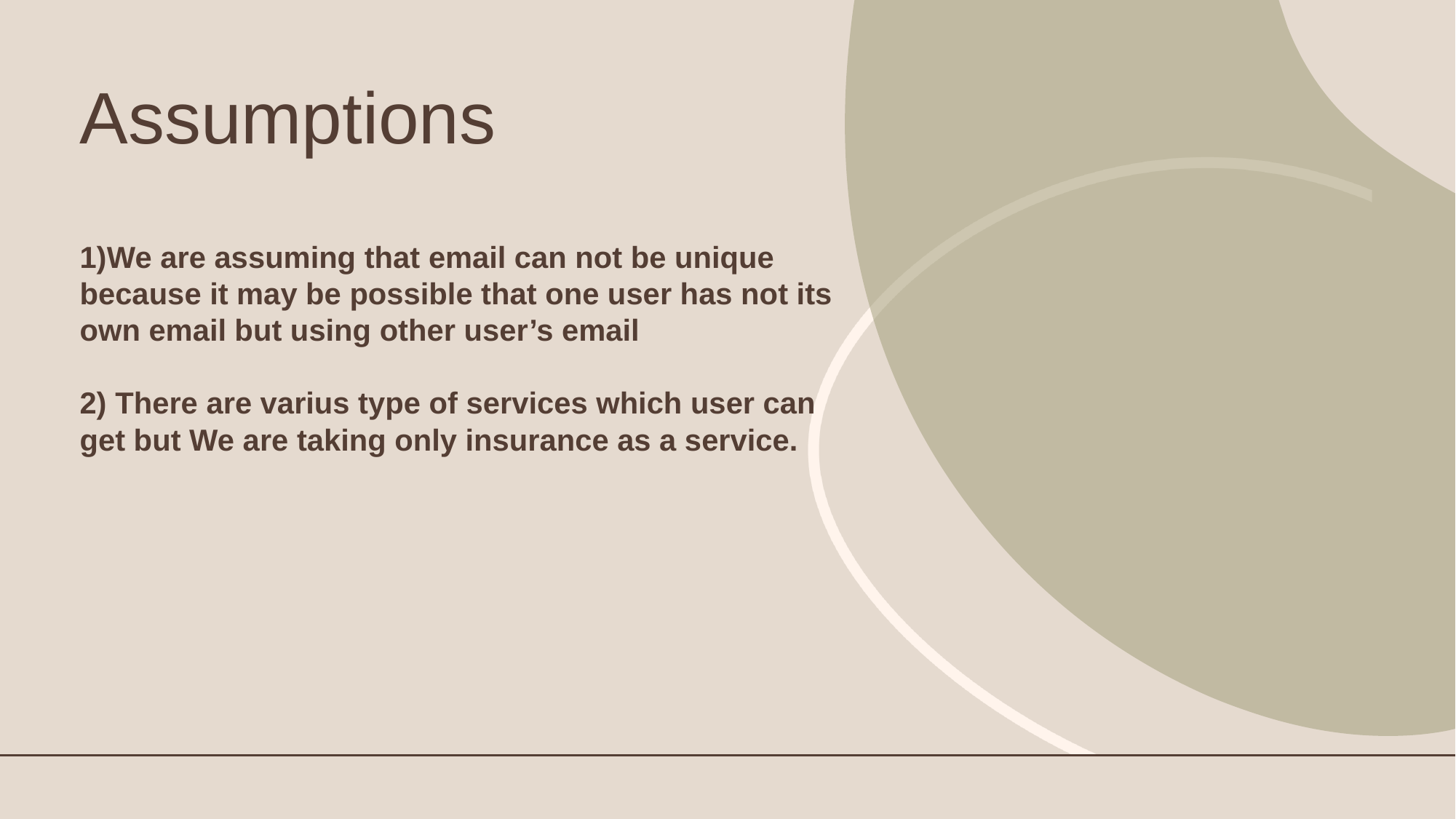

# Assumptions
1)We are assuming that email can not be unique because it may be possible that one user has not its own email but using other user’s email

2) There are varius type of services which user can get but We are taking only insurance as a service.